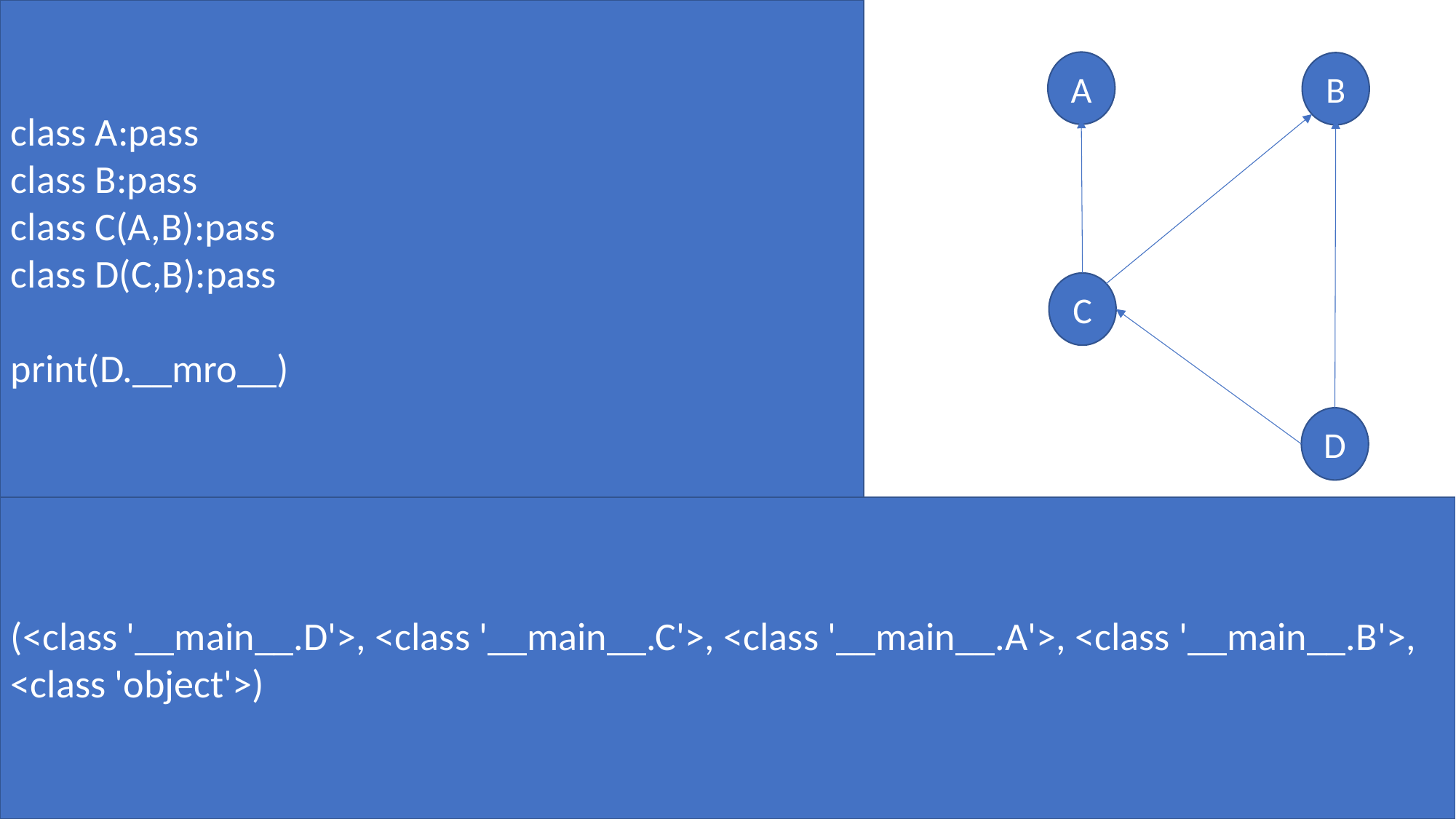

class A:pass
class B:pass
class C(A,B):pass
class D(C,B):pass

print(D.__mro__)
A
B
C
D
(<class '__main__.D'>, <class '__main__.C'>, <class '__main__.A'>, <class '__main__.B'>, <class 'object'>)